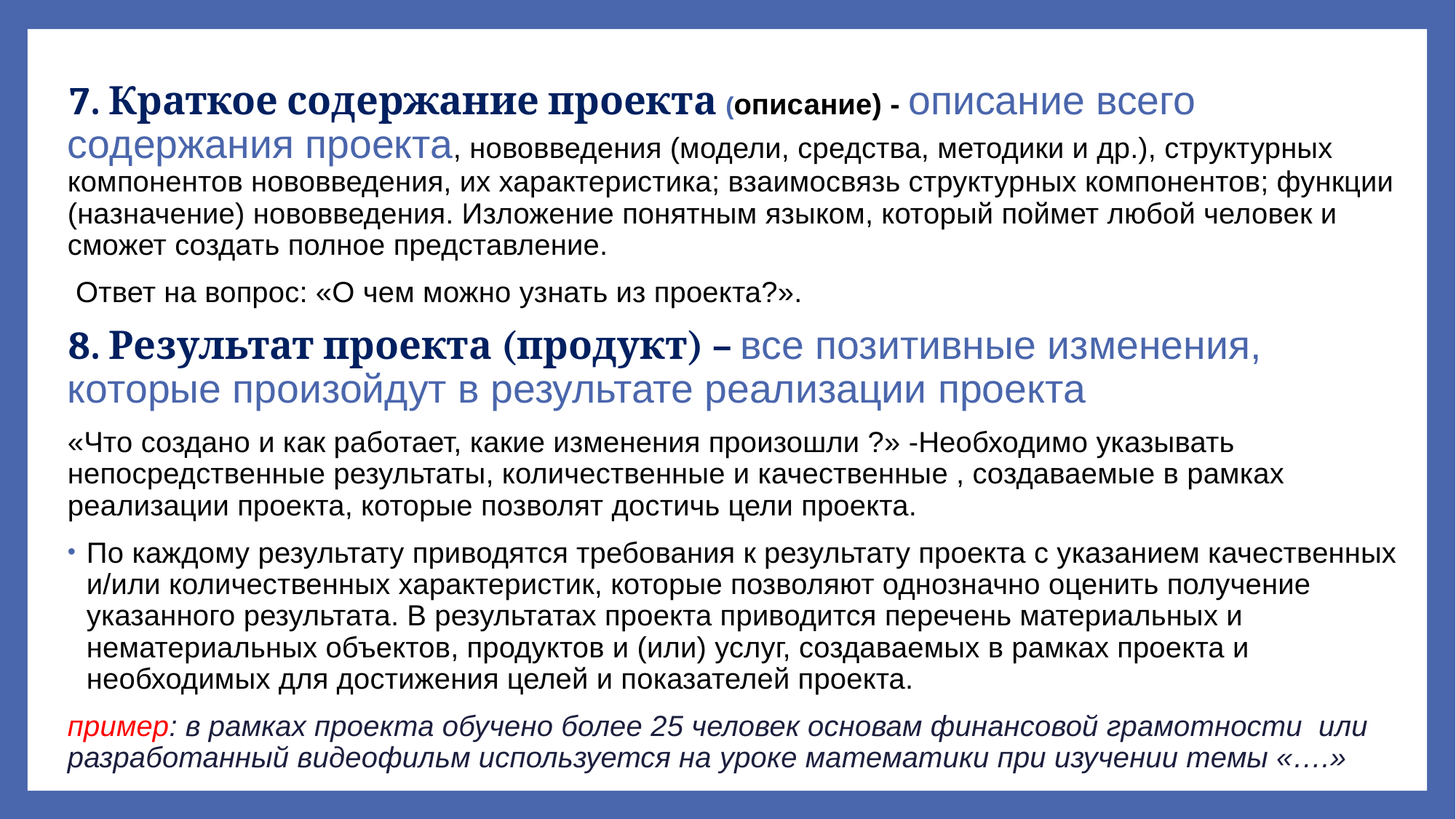

7. Краткое содержание проекта (описание) - описание всего содержания проекта, нововведения (модели, средства, методики и др.), структурных компонентов нововведения, их характеристика; взаимосвязь структурных компонентов; функции (назначение) нововведения. Изложение понятным языком, который поймет любой человек и сможет создать полное представление.
 Ответ на вопрос: «О чем можно узнать из проекта?».
8. Результат проекта (продукт) – все позитивные изменения, которые произойдут в результате реализации проекта
«Что создано и как работает, какие изменения произошли ?» -Необходимо указывать непосредственные результаты, количественные и качественные , создаваемые в рамках реализации проекта, которые позволят достичь цели проекта.
По каждому результату приводятся требования к результату проекта с указанием качественных и/или количественных характеристик, которые позволяют однозначно оценить получение указанного результата. В результатах проекта приводится перечень материальных и нематериальных объектов, продуктов и (или) услуг, создаваемых в рамках проекта и необходимых для достижения целей и показателей проекта.
пример: в рамках проекта обучено более 25 человек основам финансовой грамотности  или разработанный видеофильм используется на уроке математики при изучении темы «….»